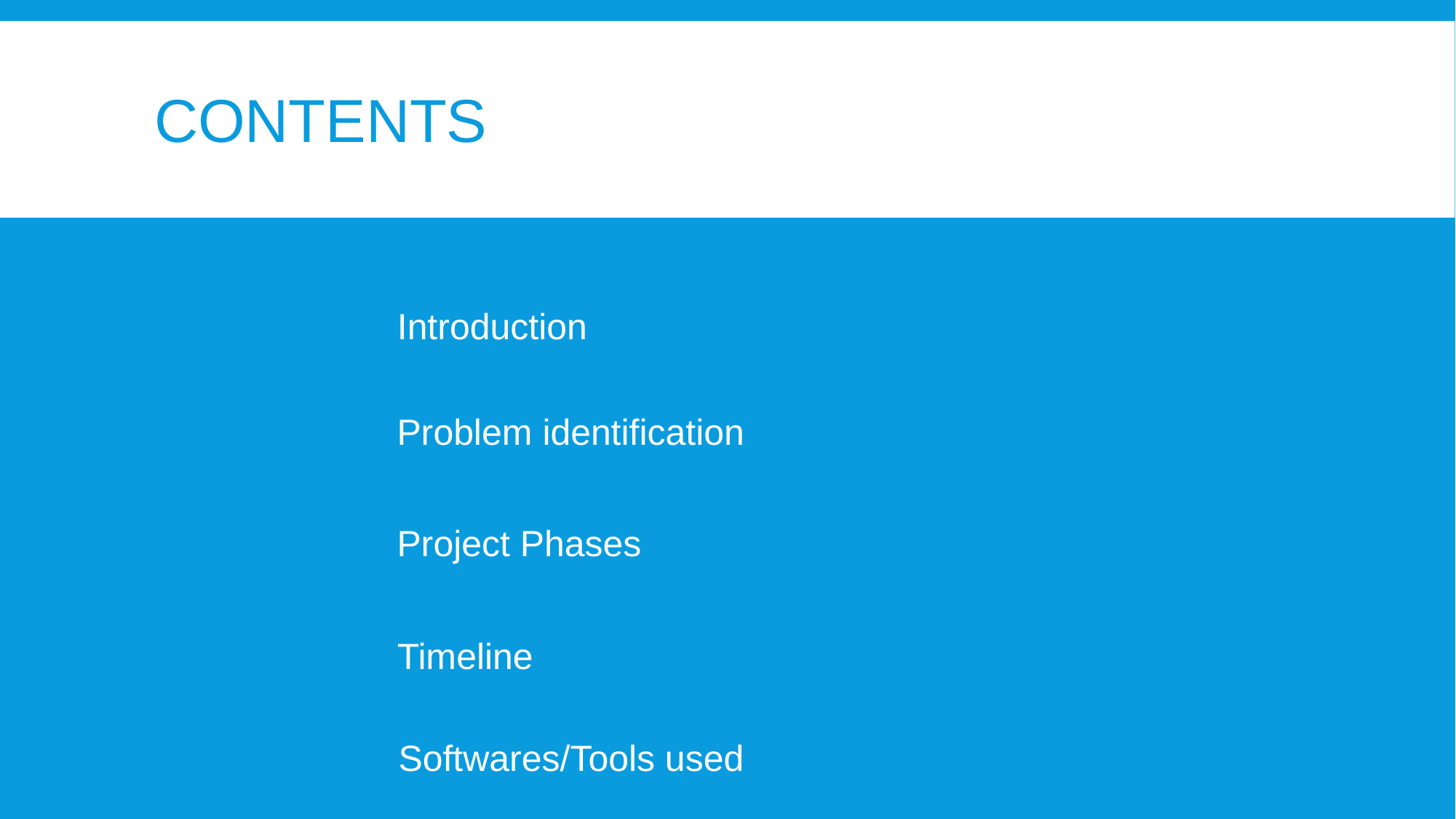

# Contents
Introduction

Problem identification
Project Phases
Timeline
Softwares/Tools used